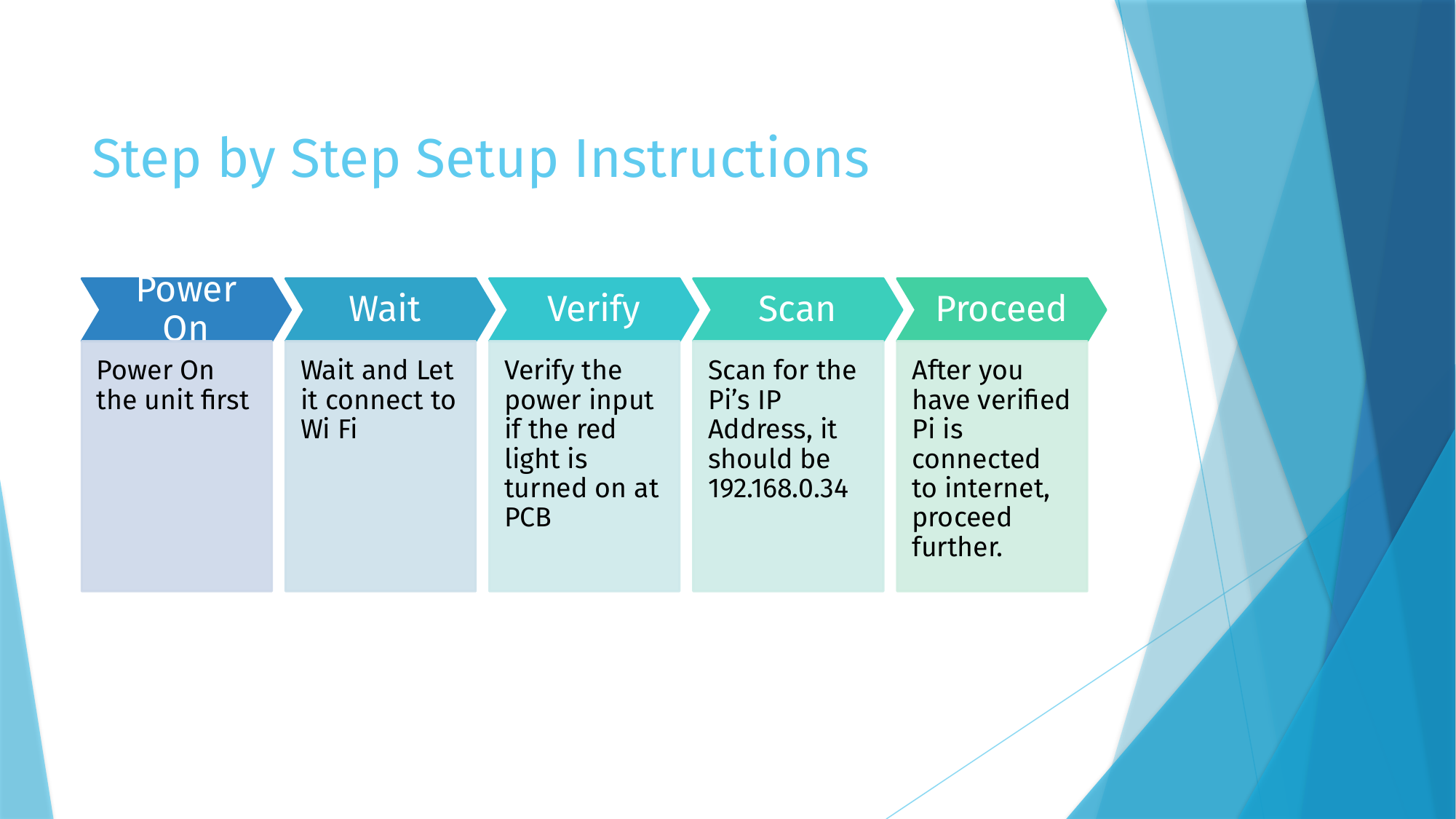

# Step by Step Setup Instructions
Power On
Power On the unit first
Wait
Wait and Let it connect to Wi Fi
Verify
Verify the power input if the red light is turned on at PCB
Scan
Scan for the Pi’s IP Address, it should be 192.168.0.34
Proceed
After you have verified Pi is connected to internet, proceed further.